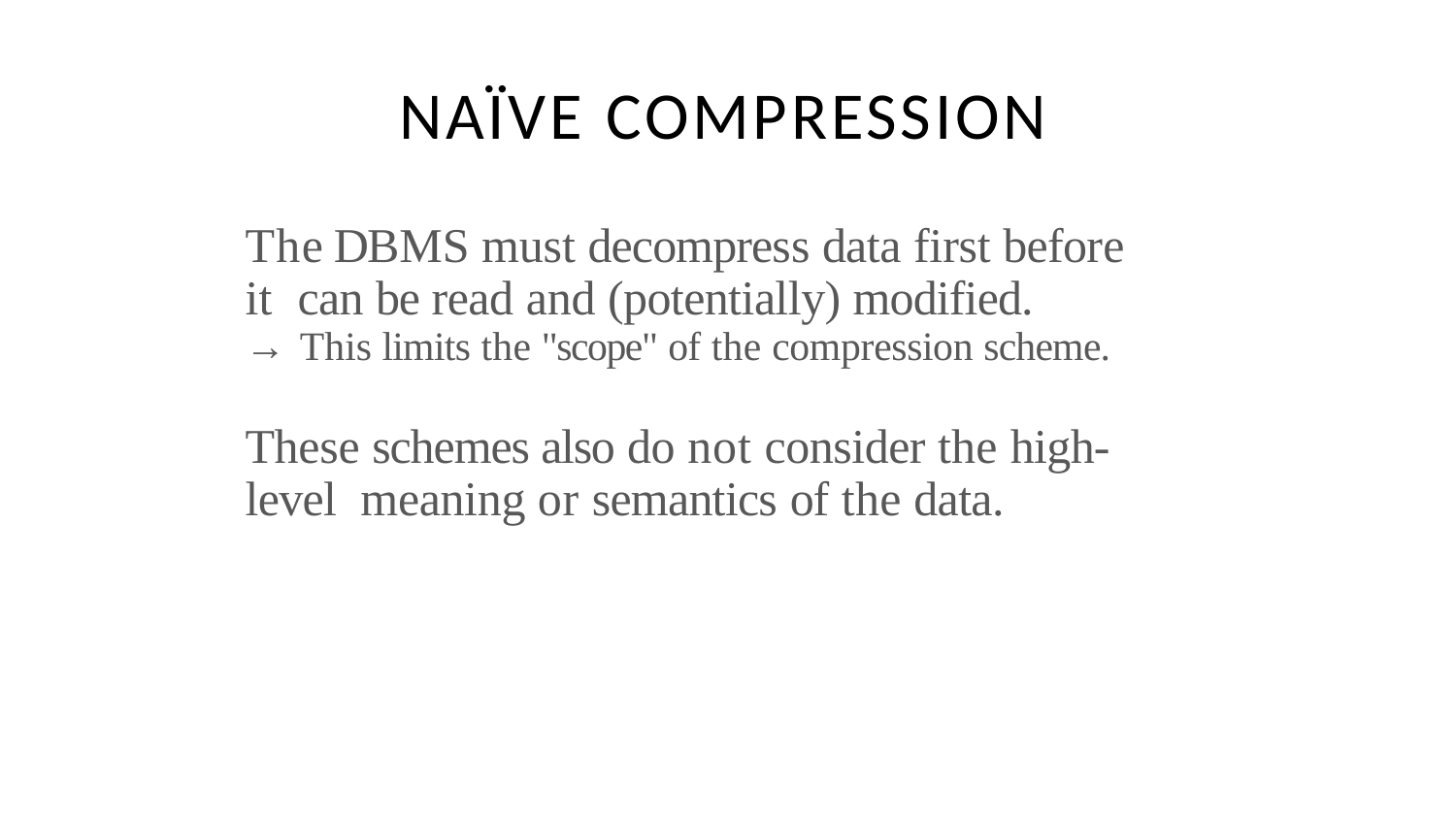

# NAÏVE COMPRESSION
The DBMS must decompress data first before it  can be read and (potentially) modified.
→ This limits the "scope" of the compression scheme.

These schemes also do not consider the high-level  meaning or semantics of the data.